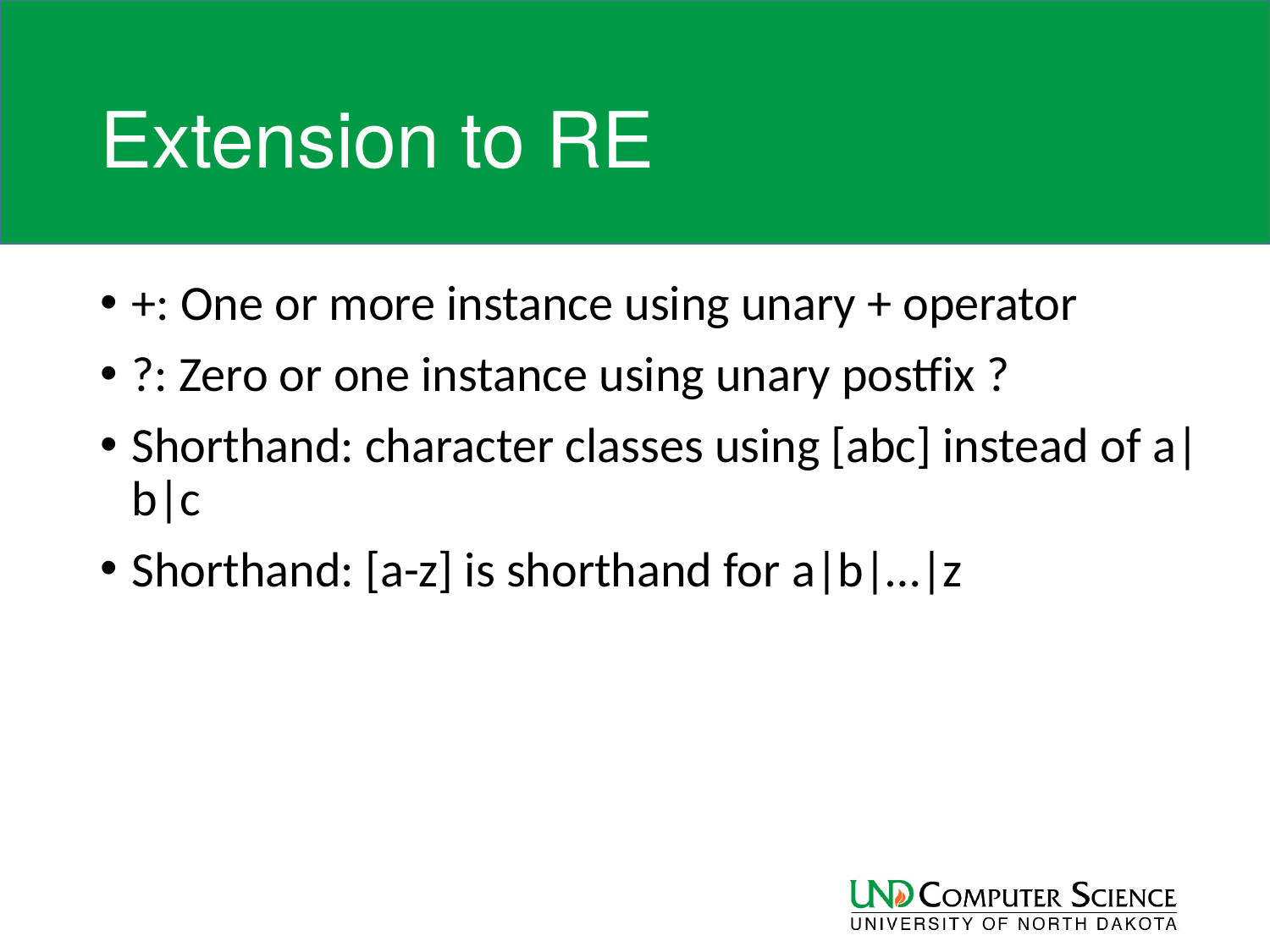

# Extension to RE
+: One or more instance using unary + operator
?: Zero or one instance using unary postfix ?
Shorthand: character classes using [abc] instead of a|b|c
Shorthand: [a-z] is shorthand for a|b|…|z